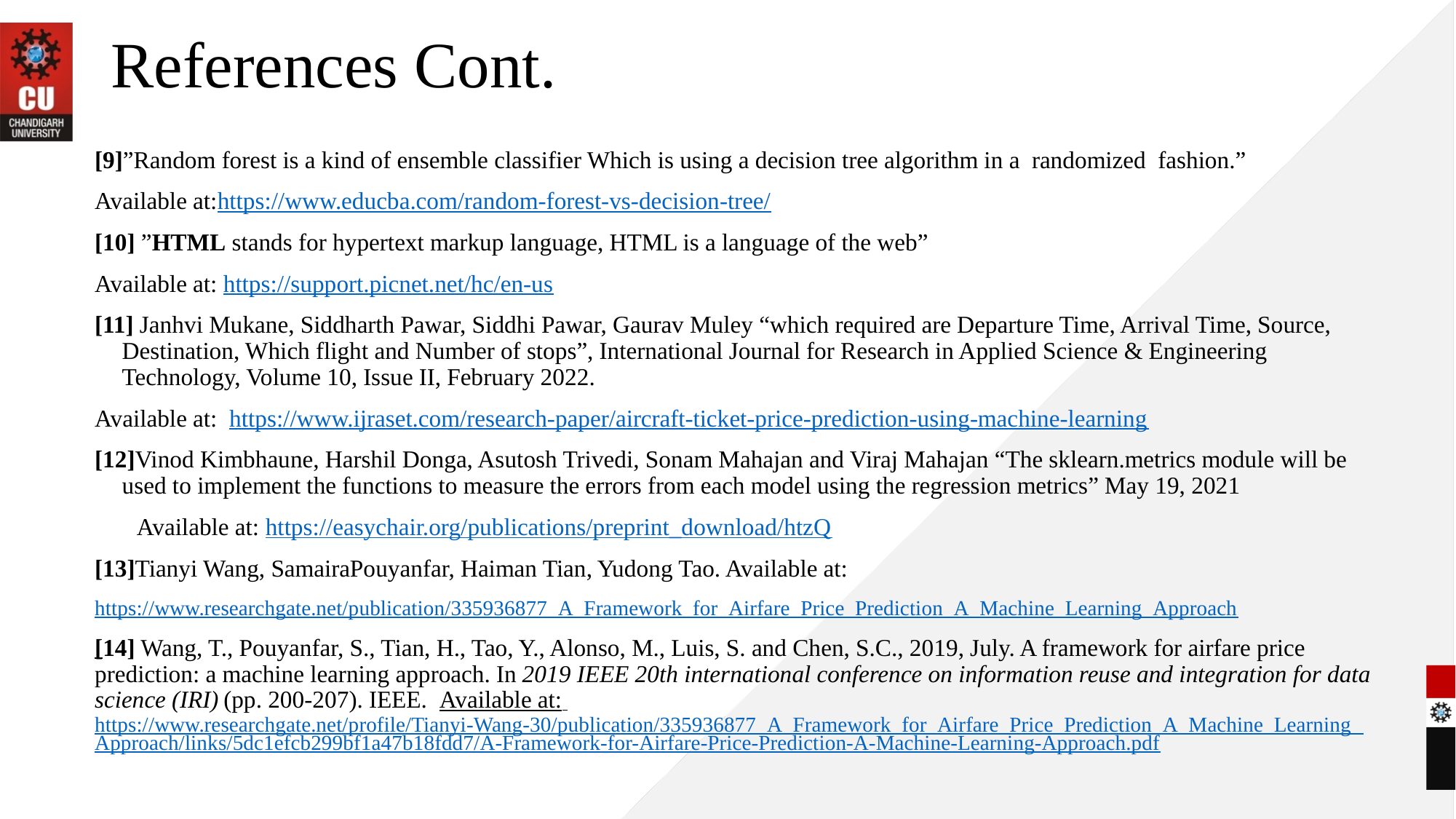

# References Cont.
[9]”Random forest is a kind of ensemble classifier Which is using a decision tree algorithm in a  randomized  fashion.”
Available at:https://www.educba.com/random-forest-vs-decision-tree/
[10] ”HTML stands for hypertext markup language, HTML is a language of the web”
Available at: https://support.picnet.net/hc/en-us
[11] Janhvi Mukane, Siddharth Pawar, Siddhi Pawar, Gaurav Muley “which required are Departure Time, Arrival Time, Source, Destination, Which flight and Number of stops”, International Journal for Research in Applied Science & Engineering Technology, Volume 10, Issue II, February 2022.
Available at:  https://www.ijraset.com/research-paper/aircraft-ticket-price-prediction-using-machine-learning
[12]Vinod Kimbhaune, Harshil Donga, Asutosh Trivedi, Sonam Mahajan and Viraj Mahajan “The sklearn.metrics module will be used to implement the functions to measure the errors from each model using the regression metrics” May 19, 2021
       Available at: https://easychair.org/publications/preprint_download/htzQ
[13]Tianyi Wang, SamairaPouyanfar, Haiman Tian, Yudong Tao. Available at:
https://www.researchgate.net/publication/335936877_A_Framework_for_Airfare_Price_Prediction_A_Machine_Learning_Approach
[14] Wang, T., Pouyanfar, S., Tian, H., Tao, Y., Alonso, M., Luis, S. and Chen, S.C., 2019, July. A framework for airfare price prediction: a machine learning approach. In 2019 IEEE 20th international conference on information reuse and integration for data science (IRI) (pp. 200-207). IEEE.  Available at: https://www.researchgate.net/profile/Tianyi-Wang-30/publication/335936877_A_Framework_for_Airfare_Price_Prediction_A_Machine_Learning_Approach/links/5dc1efcb299bf1a47b18fdd7/A-Framework-for-Airfare-Price-Prediction-A-Machine-Learning-Approach.pdf

13